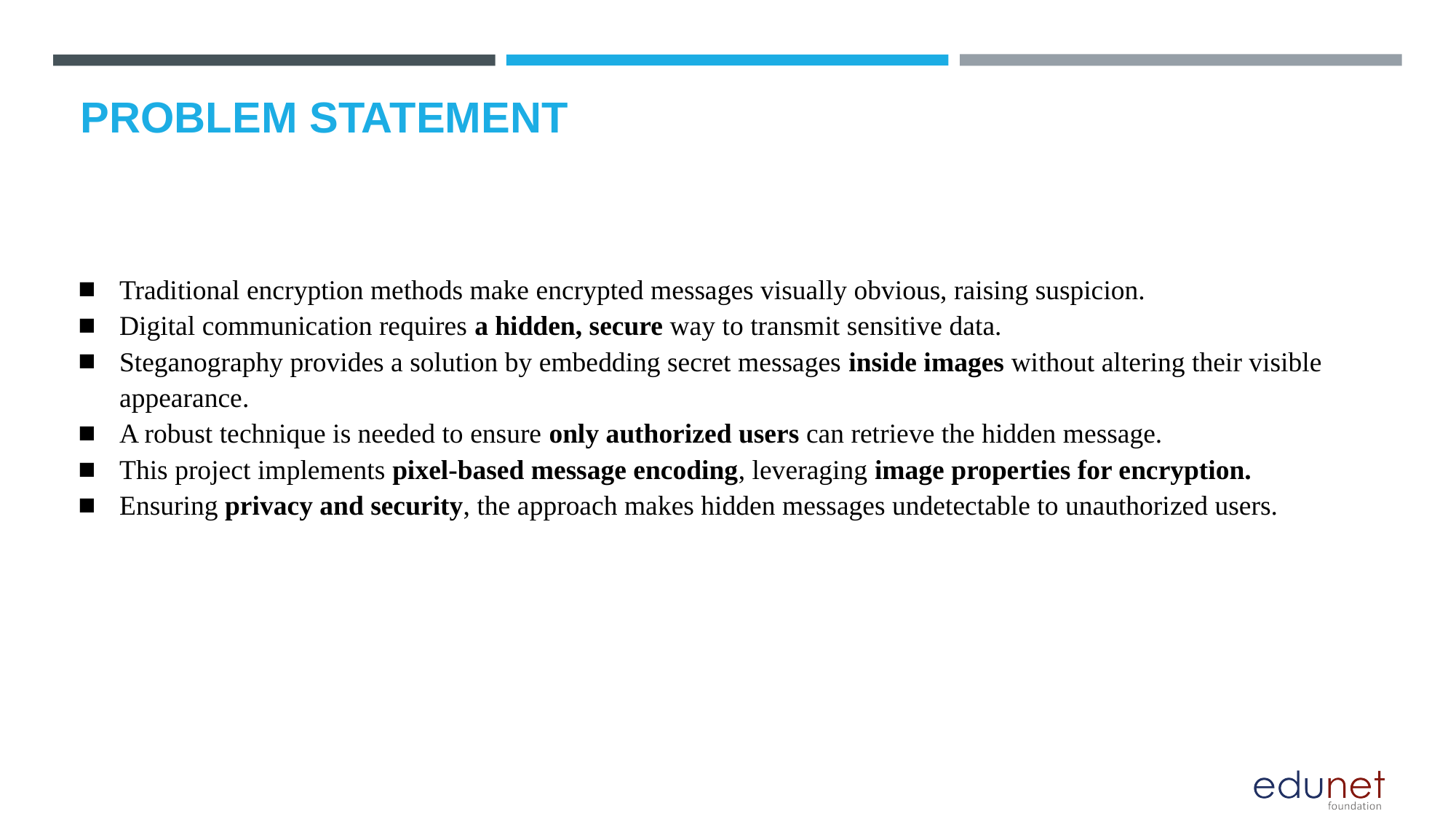

# PROBLEM STATEMENT
Traditional encryption methods make encrypted messages visually obvious, raising suspicion.
Digital communication requires a hidden, secure way to transmit sensitive data.
Steganography provides a solution by embedding secret messages inside images without altering their visible  appearance.
A robust technique is needed to ensure only authorized users can retrieve the hidden message.
This project implements pixel-based message encoding, leveraging image properties for encryption.
Ensuring privacy and security, the approach makes hidden messages undetectable to unauthorized users.